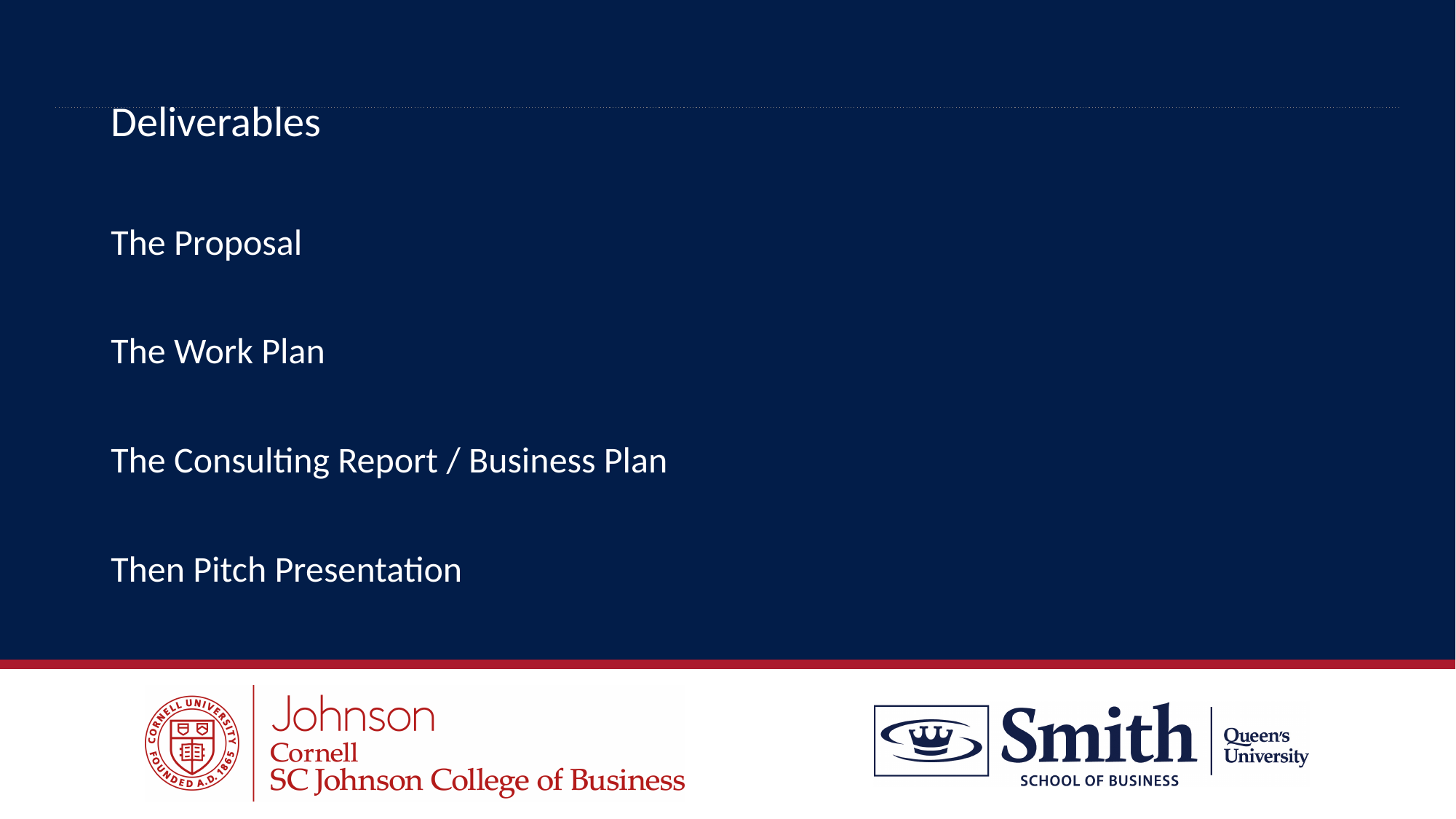

# Deliverables
The Proposal

The Work Plan

The Consulting Report / Business Plan

Then Pitch Presentation